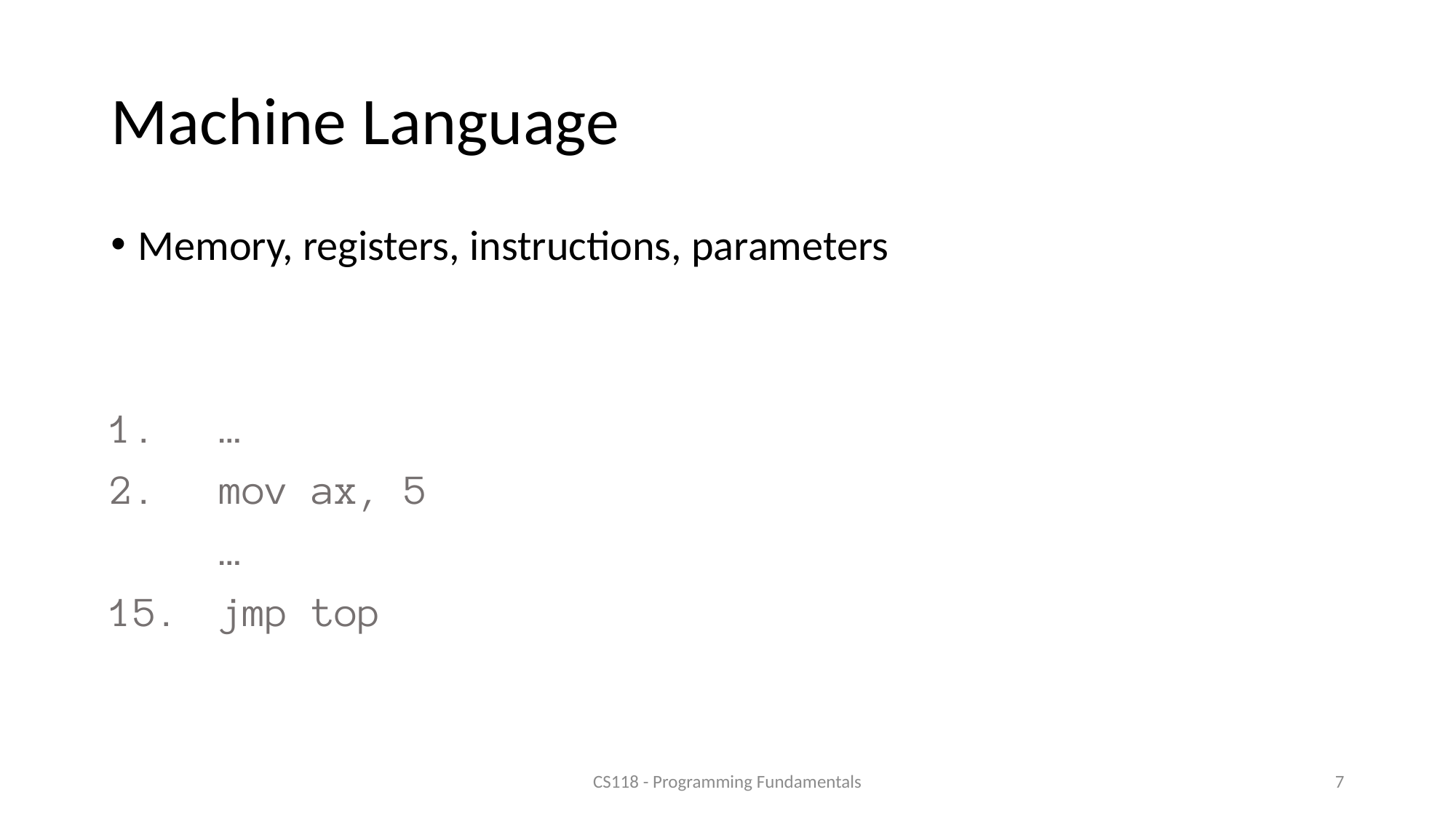

# Machine Language
Memory, registers, instructions, parameters

1.	…
2.	mov ax, 5
   	…
15.	jmp top

CS118 - Programming Fundamentals
7